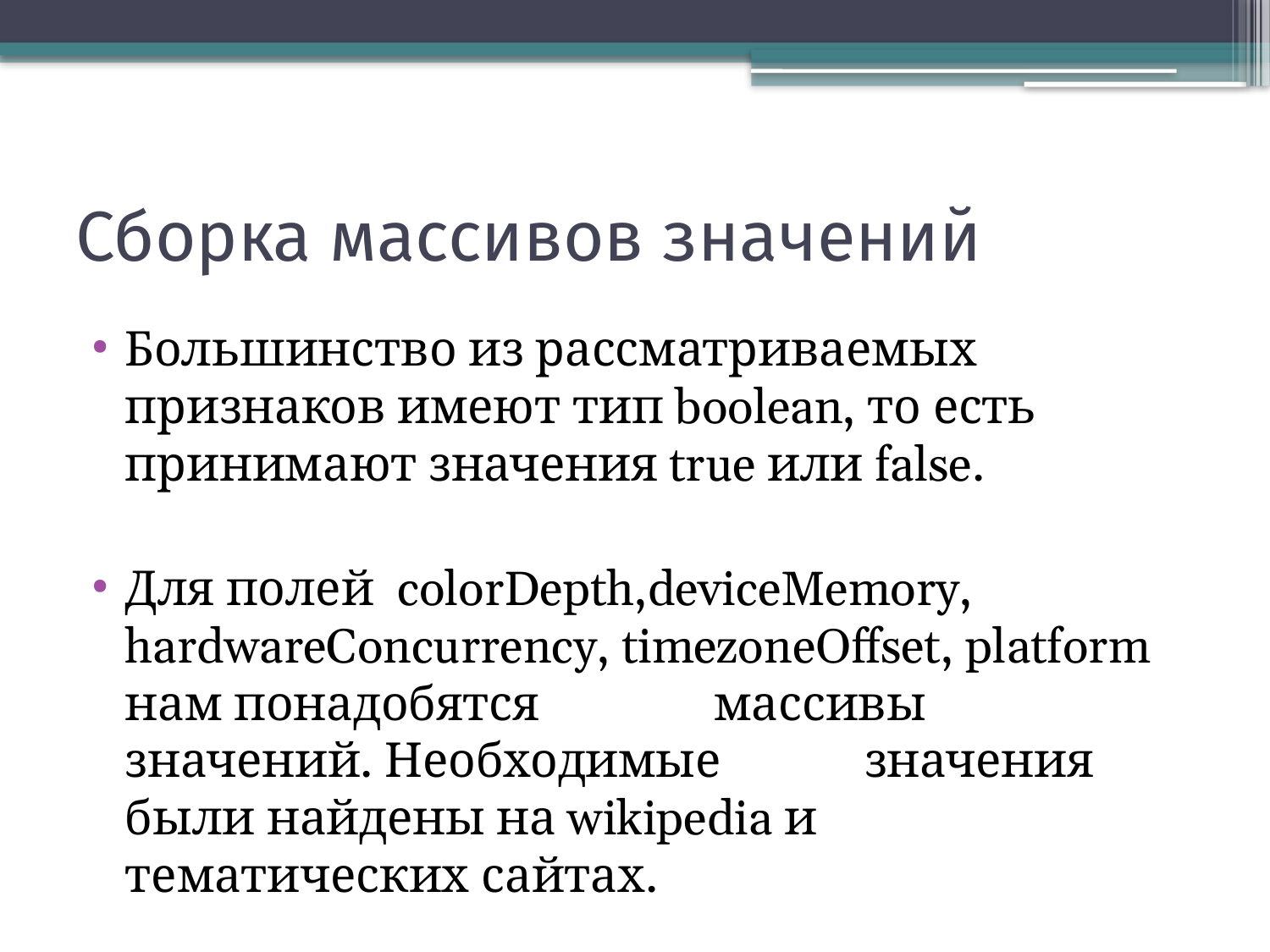

# Сборка массивов значений
Большинство из рассматриваемых признаков имеют тип boolean, то есть принимают значения true или false.

Для полей  colorDepth,deviceMemory, hardwareConcurrency, timezoneOffset, platform нам понадобятся               массивы   значений. Необходимые   	значения были найдены на wikipedia и 	тематических сайтах.